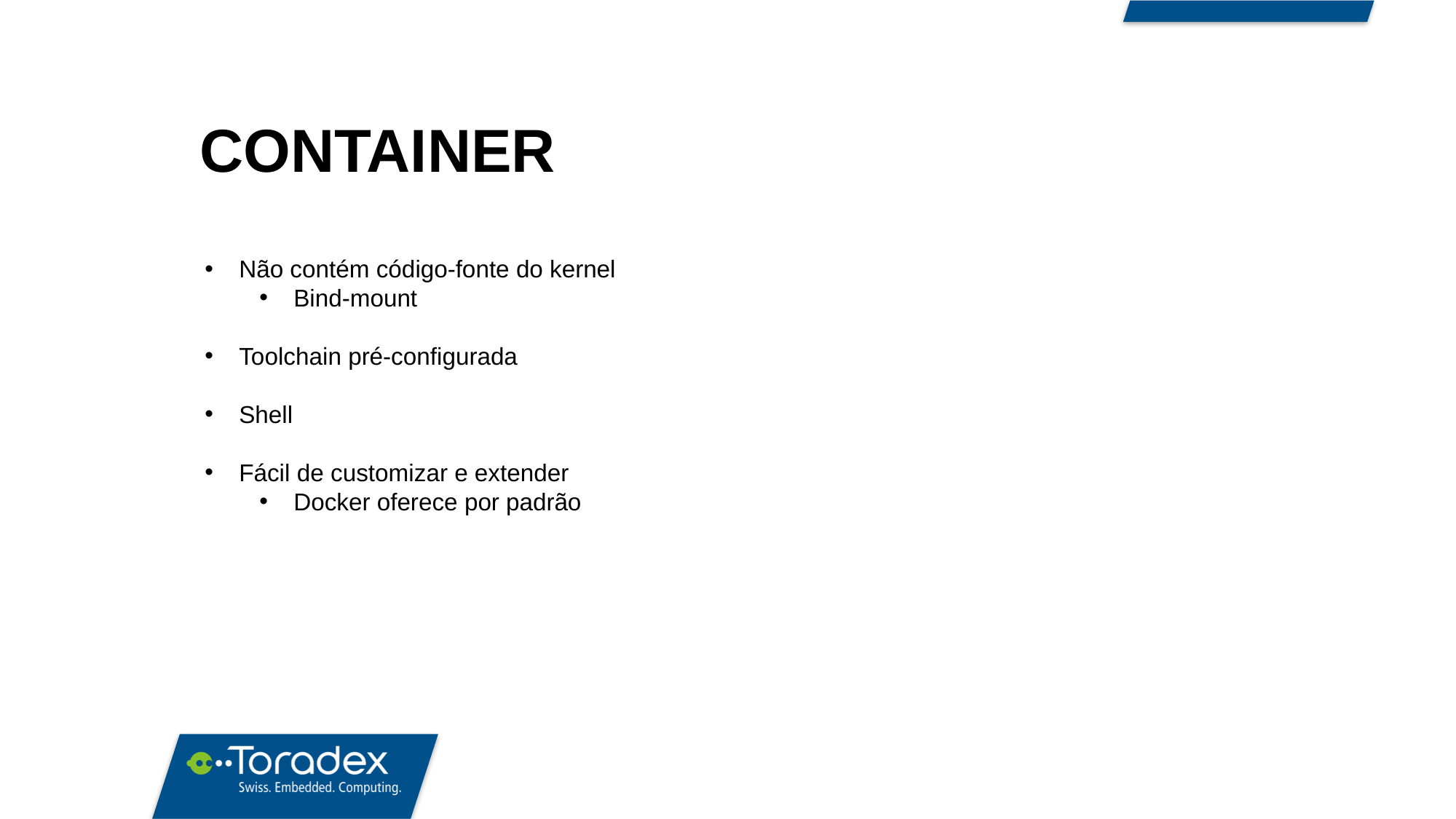

CONTAINER

Não contém código-fonte do kernel
Bind-mount

Toolchain pré-configurada

Shell

Fácil de customizar e extender
Docker oferece por padrão